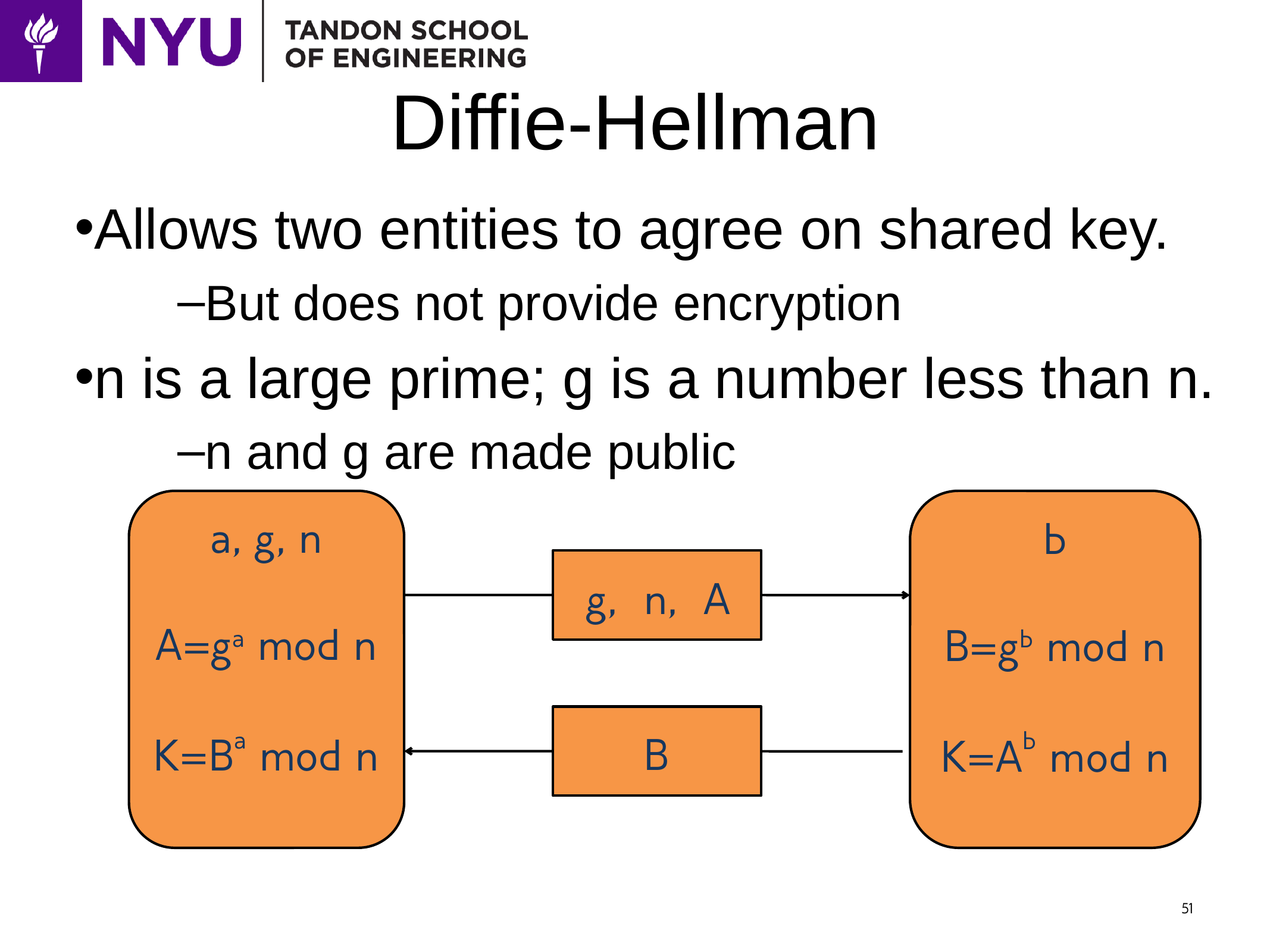

# Diffie-Hellman
Allows two entities to agree on shared key.
But does not provide encryption
n is a large prime; g is a number less than n.
n and g are made public
a, g, n

A=ga mod n

K=Ba mod n
b

B=gb mod n

K=Ab mod n

g,  n,  A

B
51